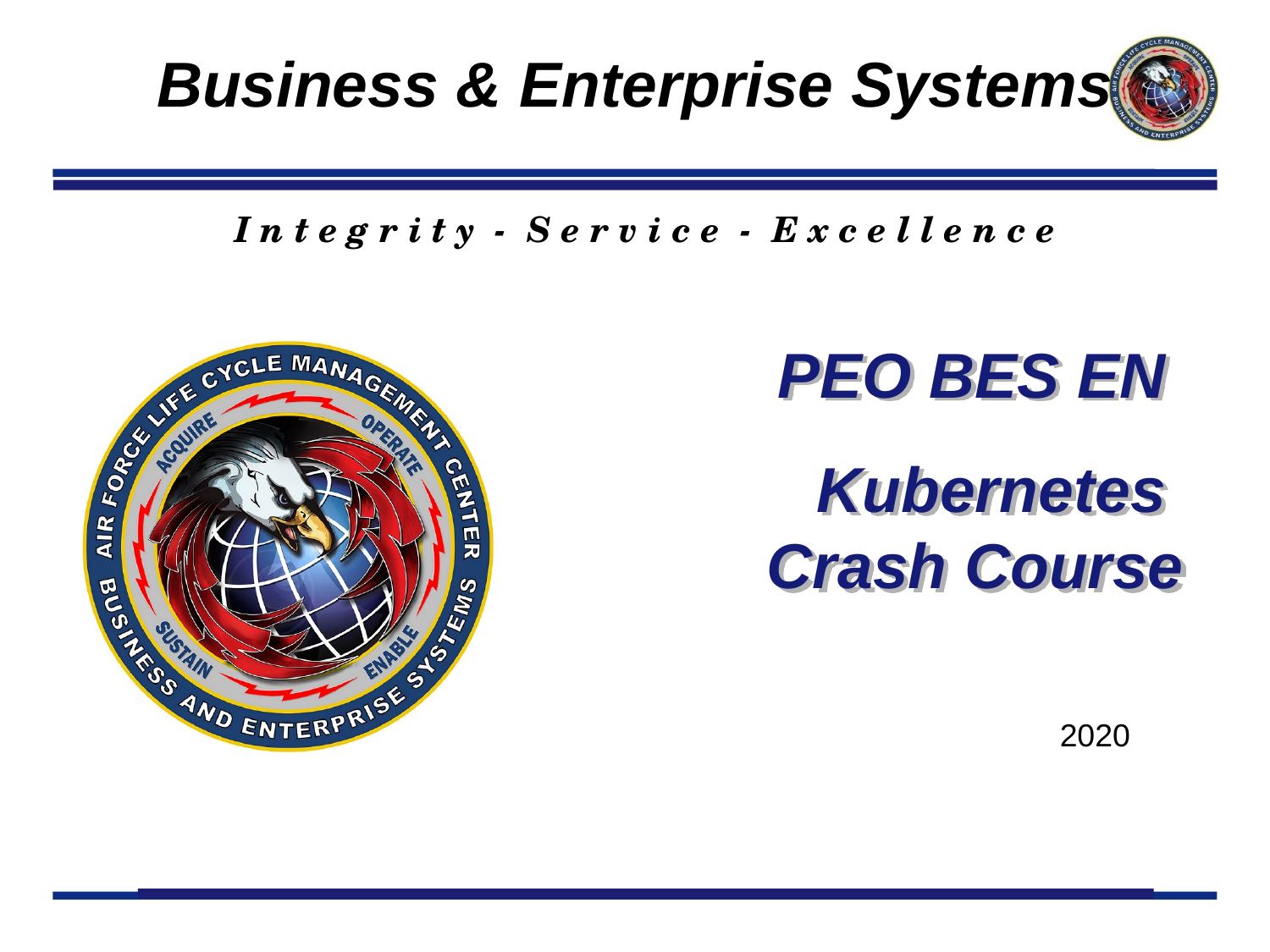

PEO BES EN
Kubernetes
Crash Course
2020